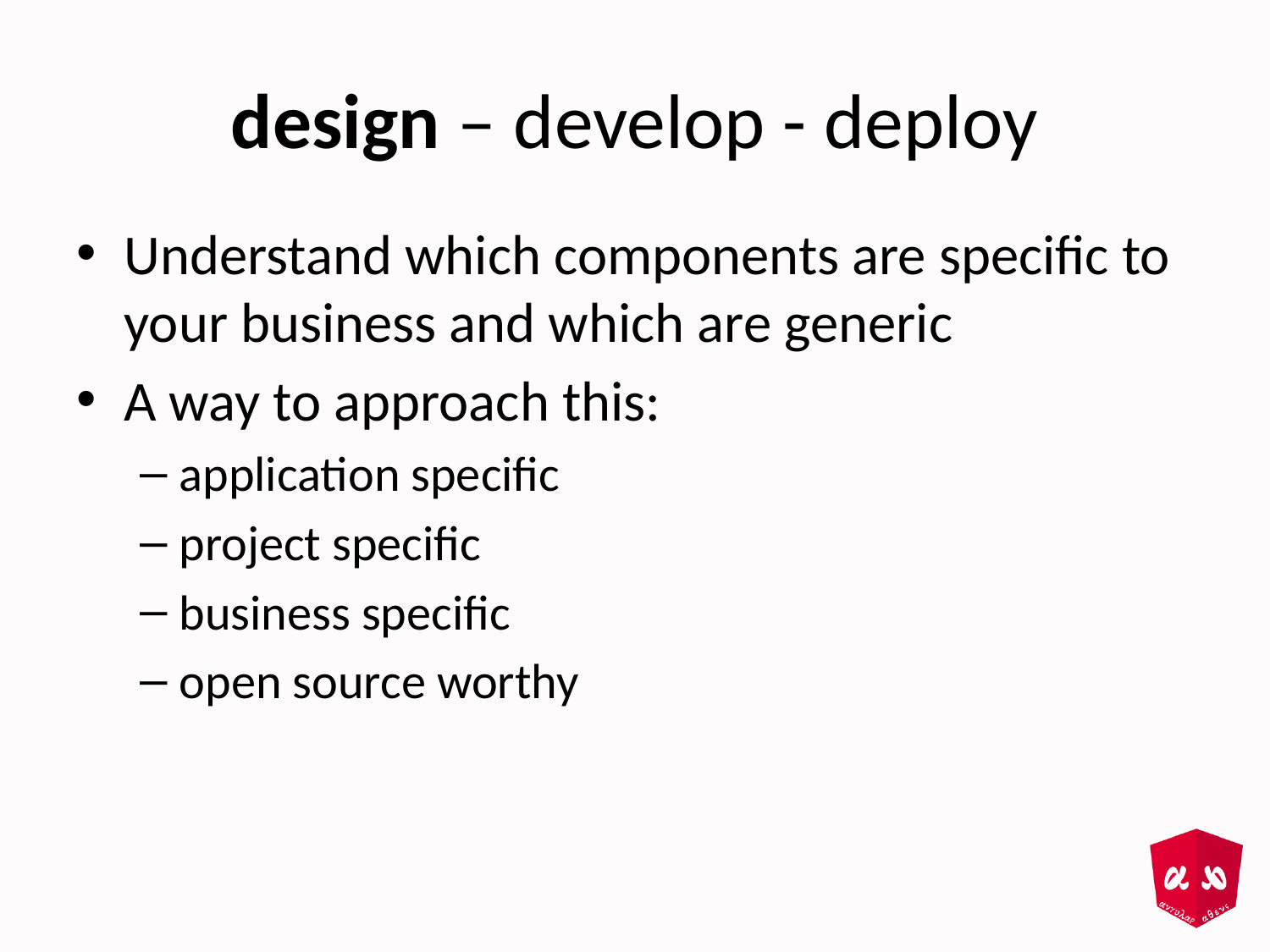

# design – develop - deploy
Understand which components are specific to your business and which are generic
A way to approach this:
application specific
project specific
business specific
open source worthy